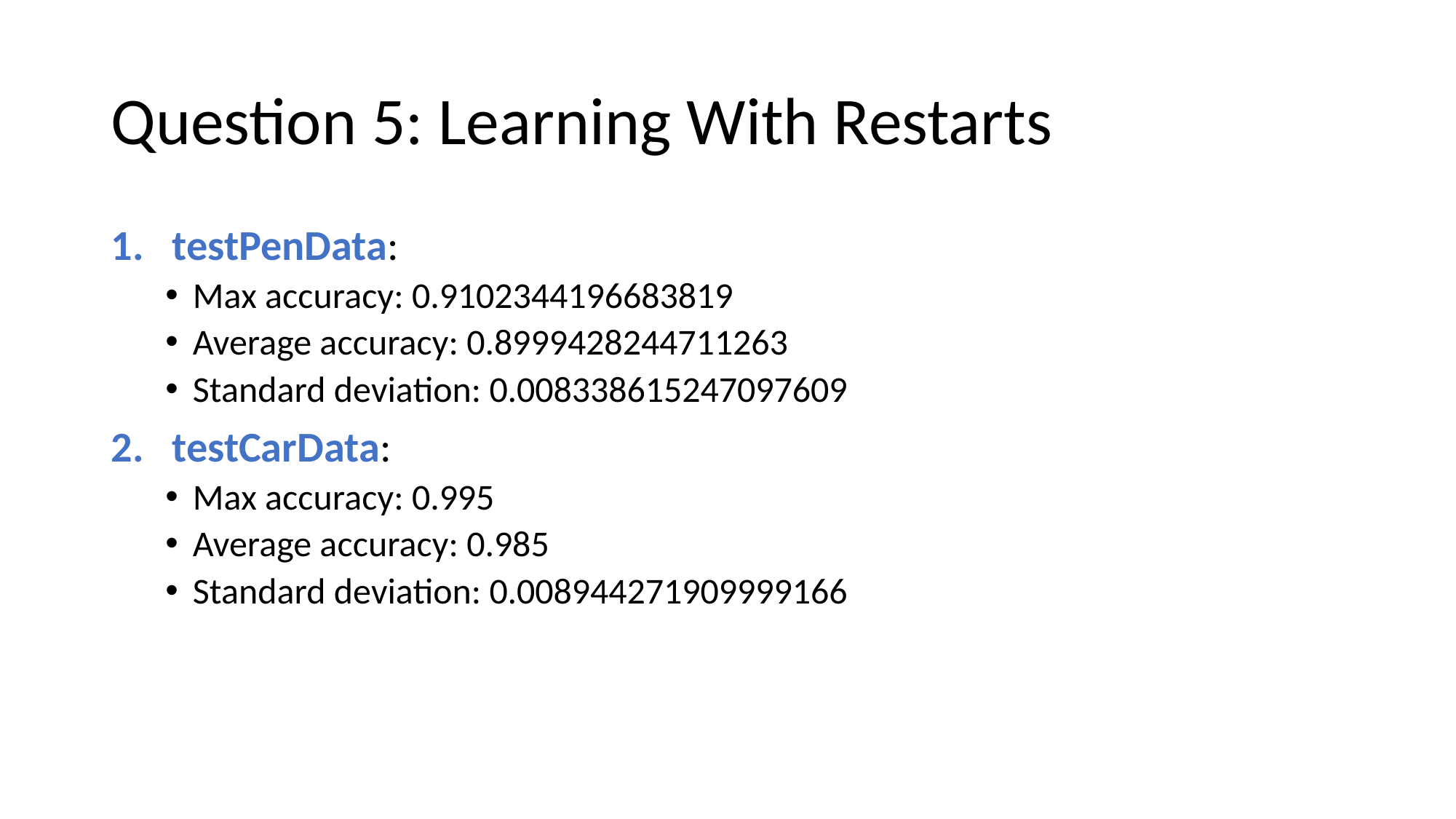

# Question 5: Learning With Restarts
testPenData:
Max accuracy: 0.9102344196683819
Average accuracy: 0.8999428244711263
Standard deviation: 0.008338615247097609
testCarData:
Max accuracy: 0.995
Average accuracy: 0.985
Standard deviation: 0.008944271909999166